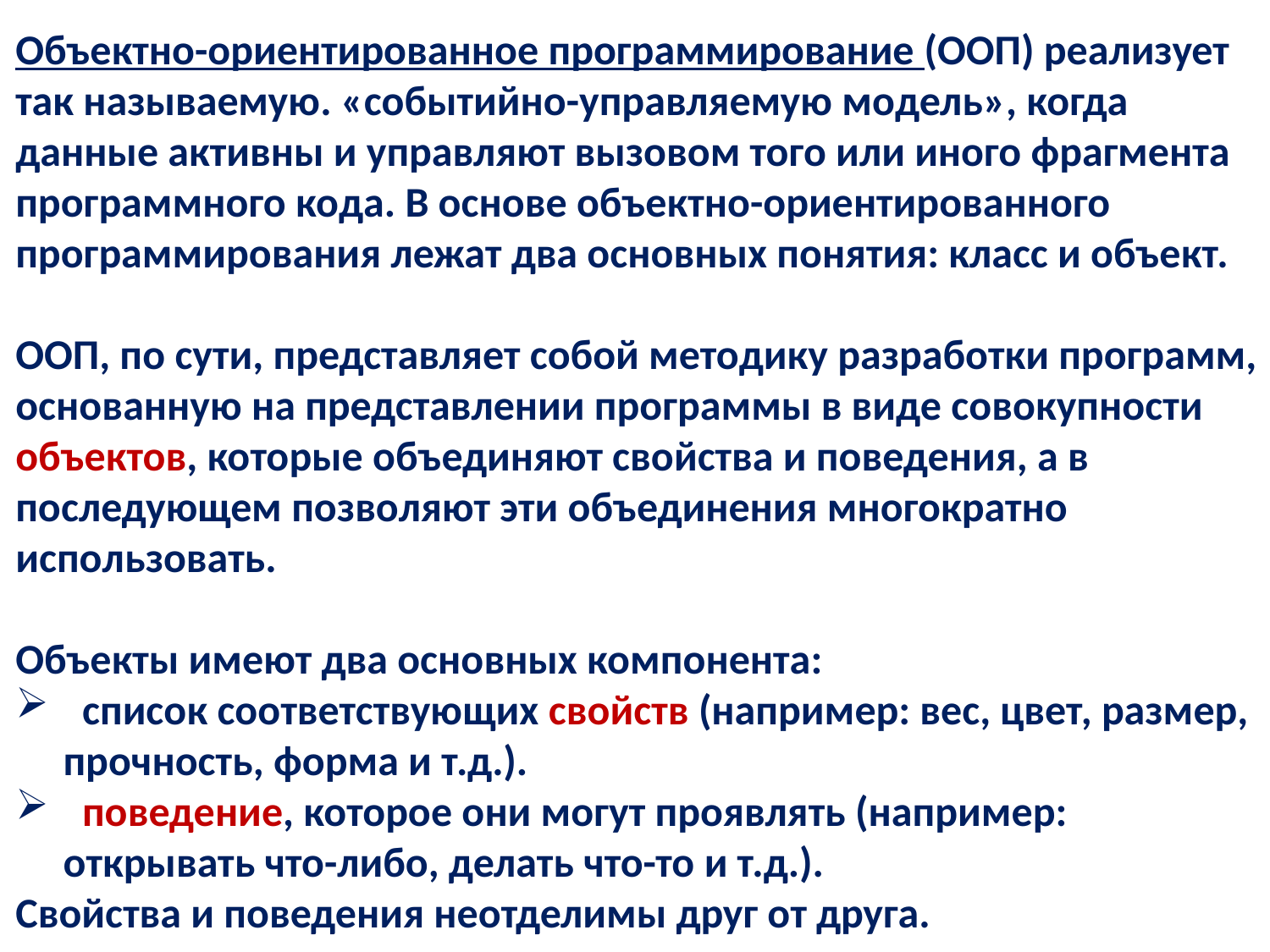

Объектно-ориентированное программирование (ООП) реализует так называемую. «событийно-управляемую модель», когда данные активны и управляют вызовом того или иного фрагмента программного кода. В основе объектно-ориентированного программирования лежат два основных понятия: класс и объект.

ООП, по сути, представляет собой методику разработки программ, основанную на представлении программы в виде совокупности объектов, которые объединяют свойства и поведения, а в последующем позволяют эти объединения многократно использовать.

Объекты имеют два основных компонента:
  список соответствующих свойств (например: вес, цвет, размер, прочность, форма и т.д.).
  поведение, которое они могут проявлять (например: открывать что-либо, делать что-то и т.д.).
Свойства и поведения неотделимы друг от друга.